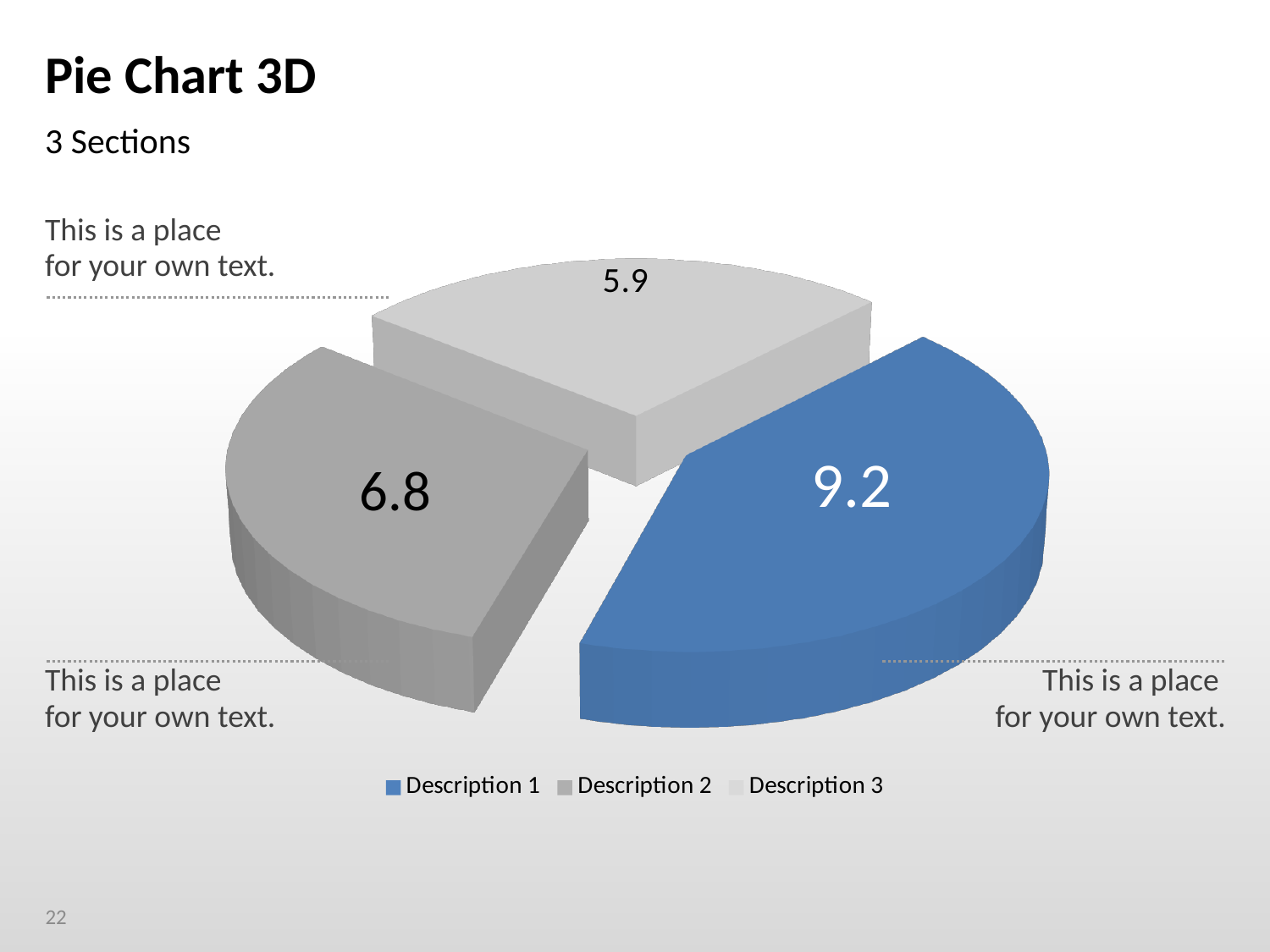

# Pie Chart 3D
DATADRIVEN
3 Sections

[unsupported chart]

This is a place
for your own text.
This is a place
for your own text.
This is a place
for your own text.